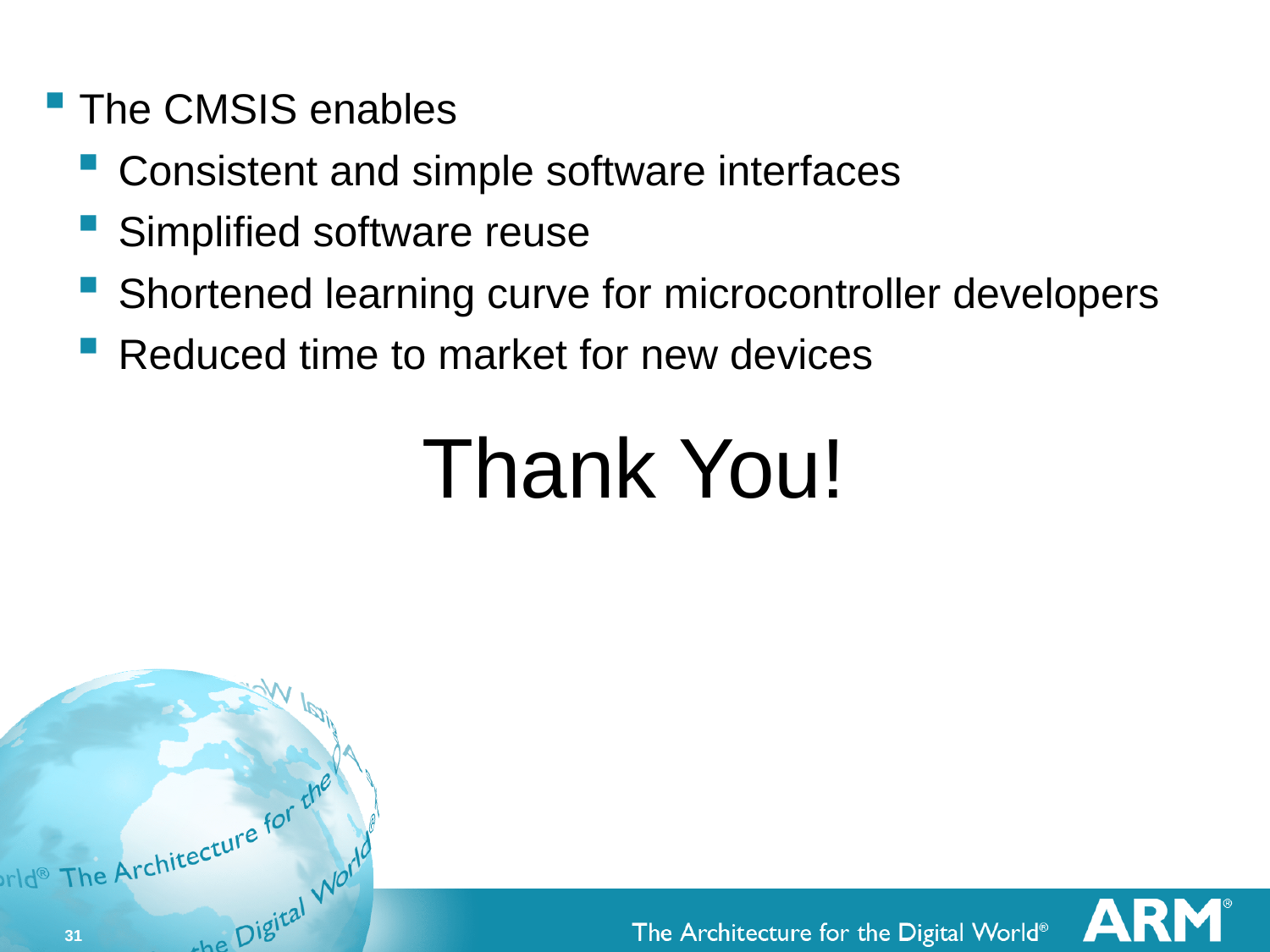

The CMSIS enables
 Consistent and simple software interfaces
 Simplified software reuse
 Shortened learning curve for microcontroller developers
 Reduced time to market for new devices

Thank You!